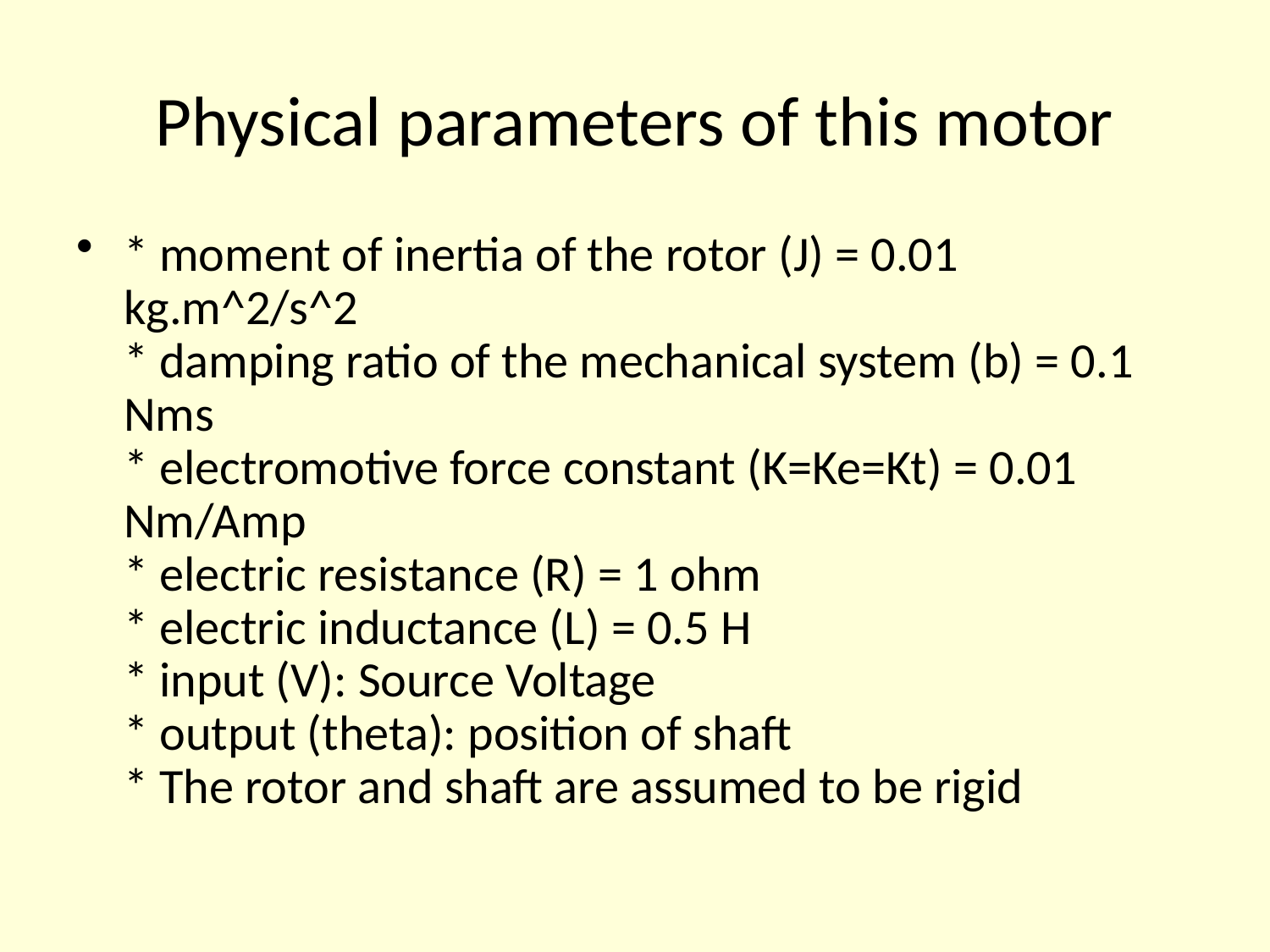

# Physical parameters of this motor
* moment of inertia of the rotor (J) = 0.01 kg.m^2/s^2
* damping ratio of the mechanical system (b) = 0.1 Nms
* electromotive force constant (K=Ke=Kt) = 0.01 Nm/Amp
* electric resistance (R) = 1 ohm
* electric inductance (L) = 0.5 H
* input (V): Source Voltage
* output (theta): position of shaft
* The rotor and shaft are assumed to be rigid